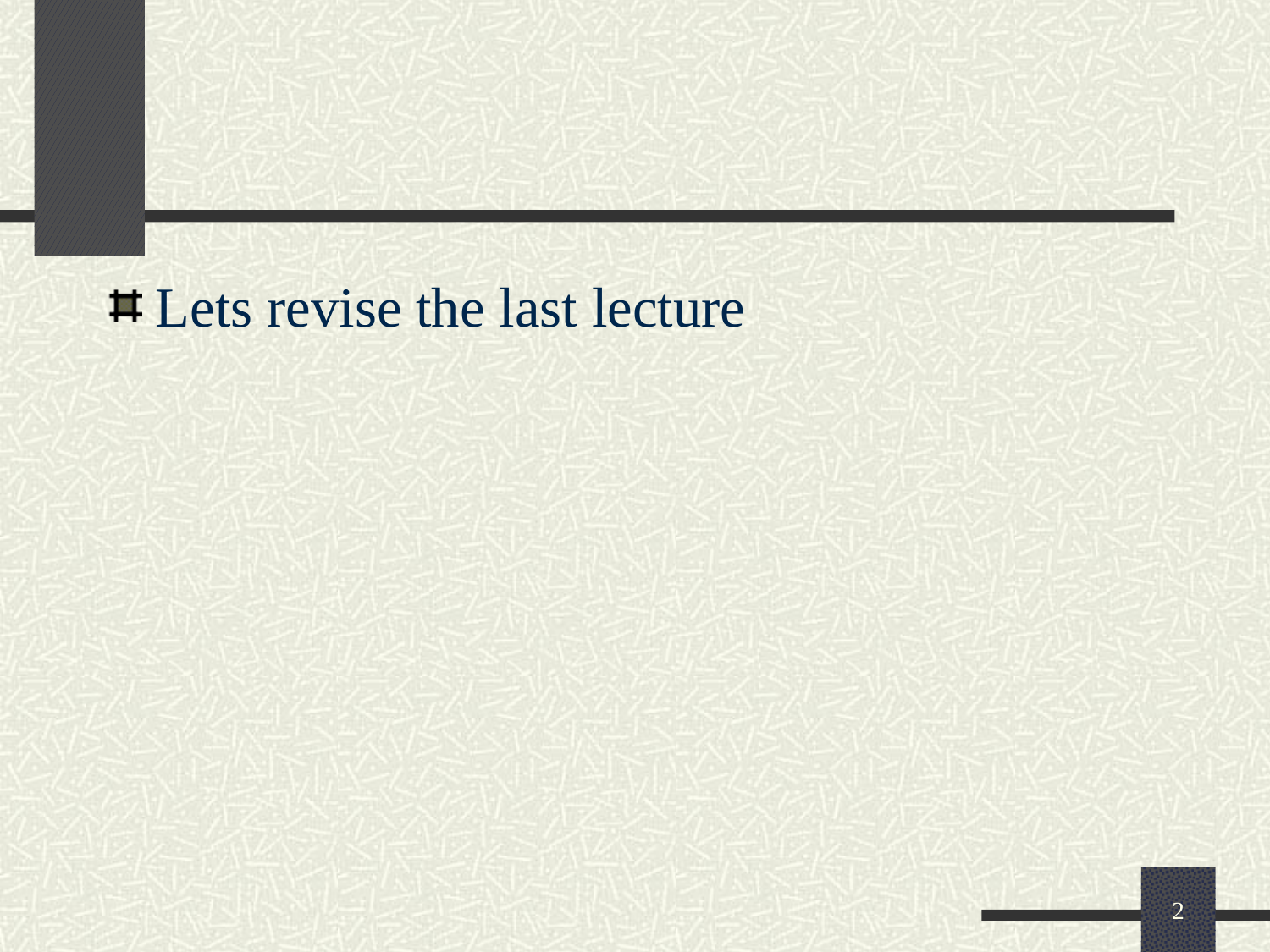

#
Lets revise the last lecture
2